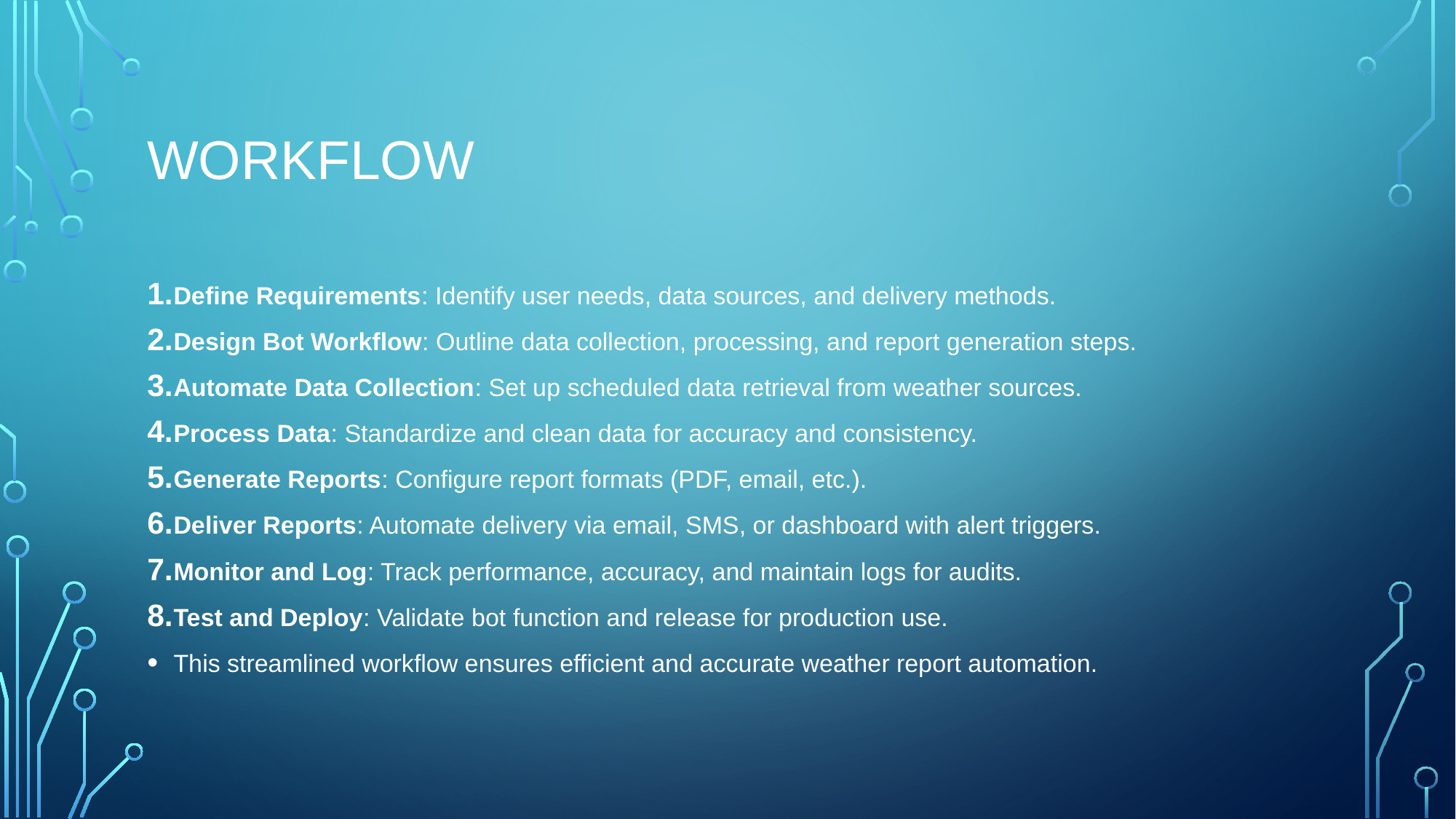

# workflow
Define Requirements: Identify user needs, data sources, and delivery methods.
Design Bot Workflow: Outline data collection, processing, and report generation steps.
Automate Data Collection: Set up scheduled data retrieval from weather sources.
Process Data: Standardize and clean data for accuracy and consistency.
Generate Reports: Configure report formats (PDF, email, etc.).
Deliver Reports: Automate delivery via email, SMS, or dashboard with alert triggers.
Monitor and Log: Track performance, accuracy, and maintain logs for audits.
Test and Deploy: Validate bot function and release for production use.
This streamlined workflow ensures efficient and accurate weather report automation.